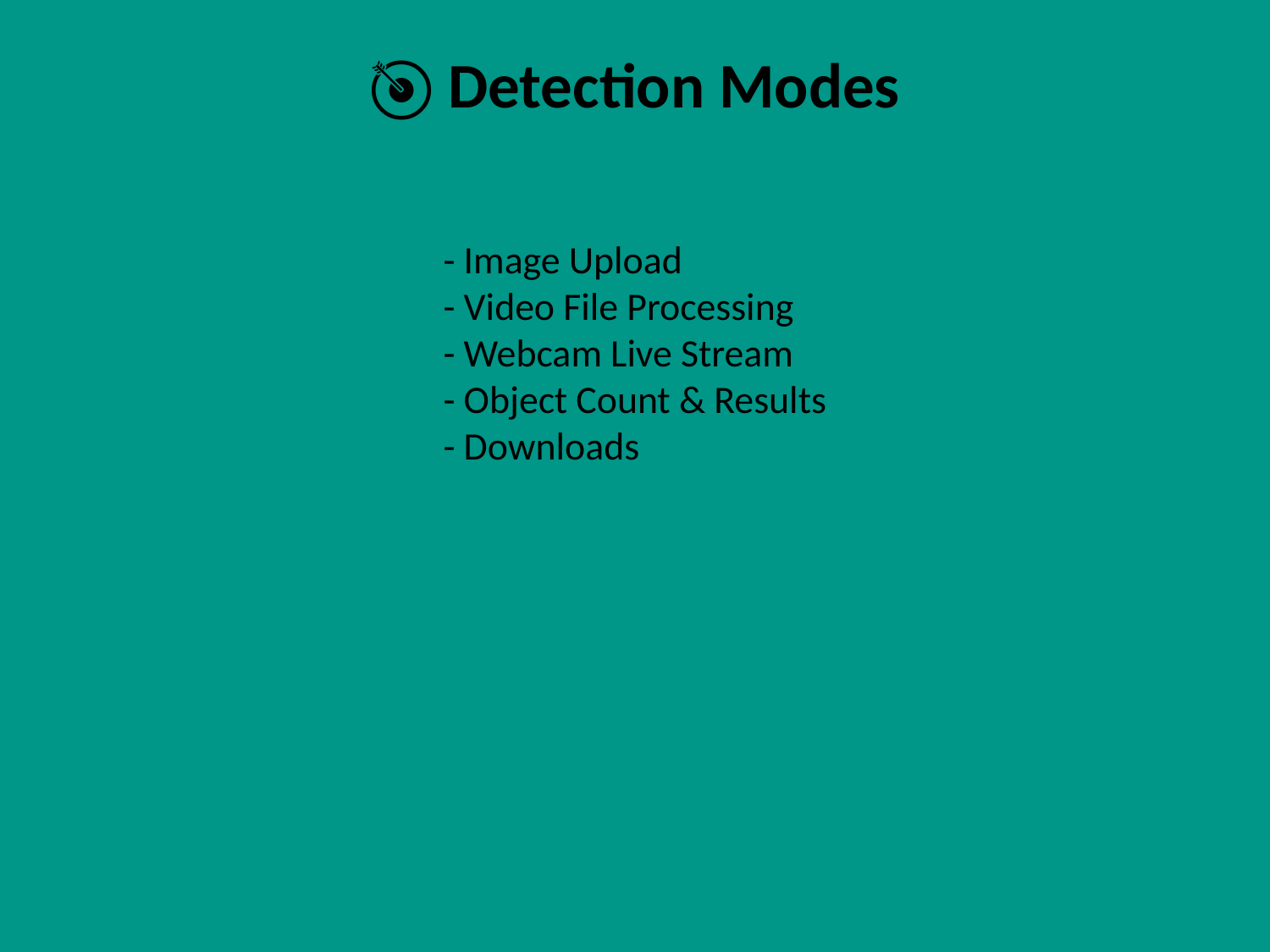

🎯 Detection Modes

- Image Upload
- Video File Processing
- Webcam Live Stream
- Object Count & Results
- Downloads